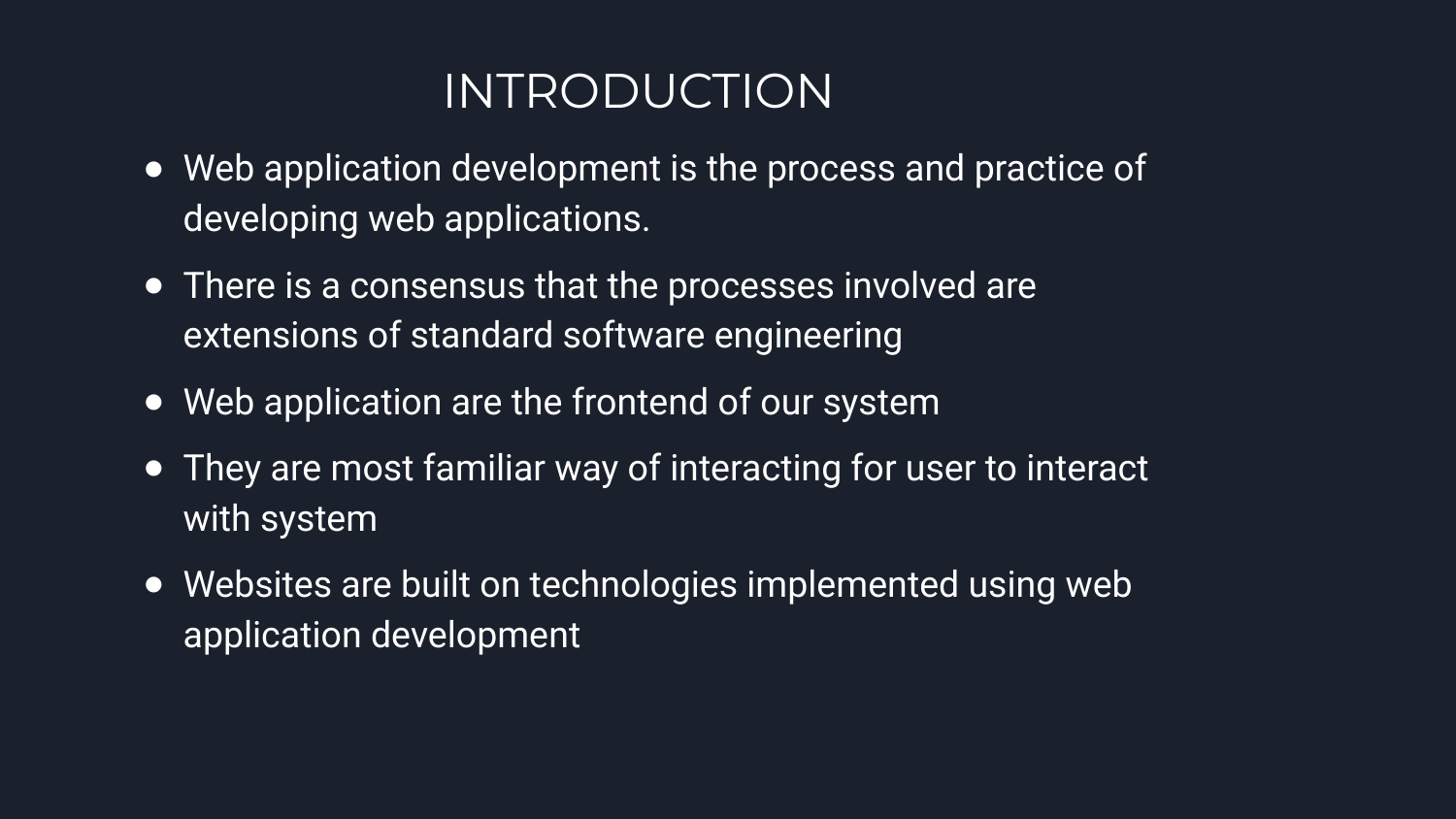

# INTRODUCTION
Web application development is the process and practice of developing web applications.
There is a consensus that the processes involved are extensions of standard software engineering
Web application are the frontend of our system
They are most familiar way of interacting for user to interact
with system
Websites are built on technologies implemented using web application development